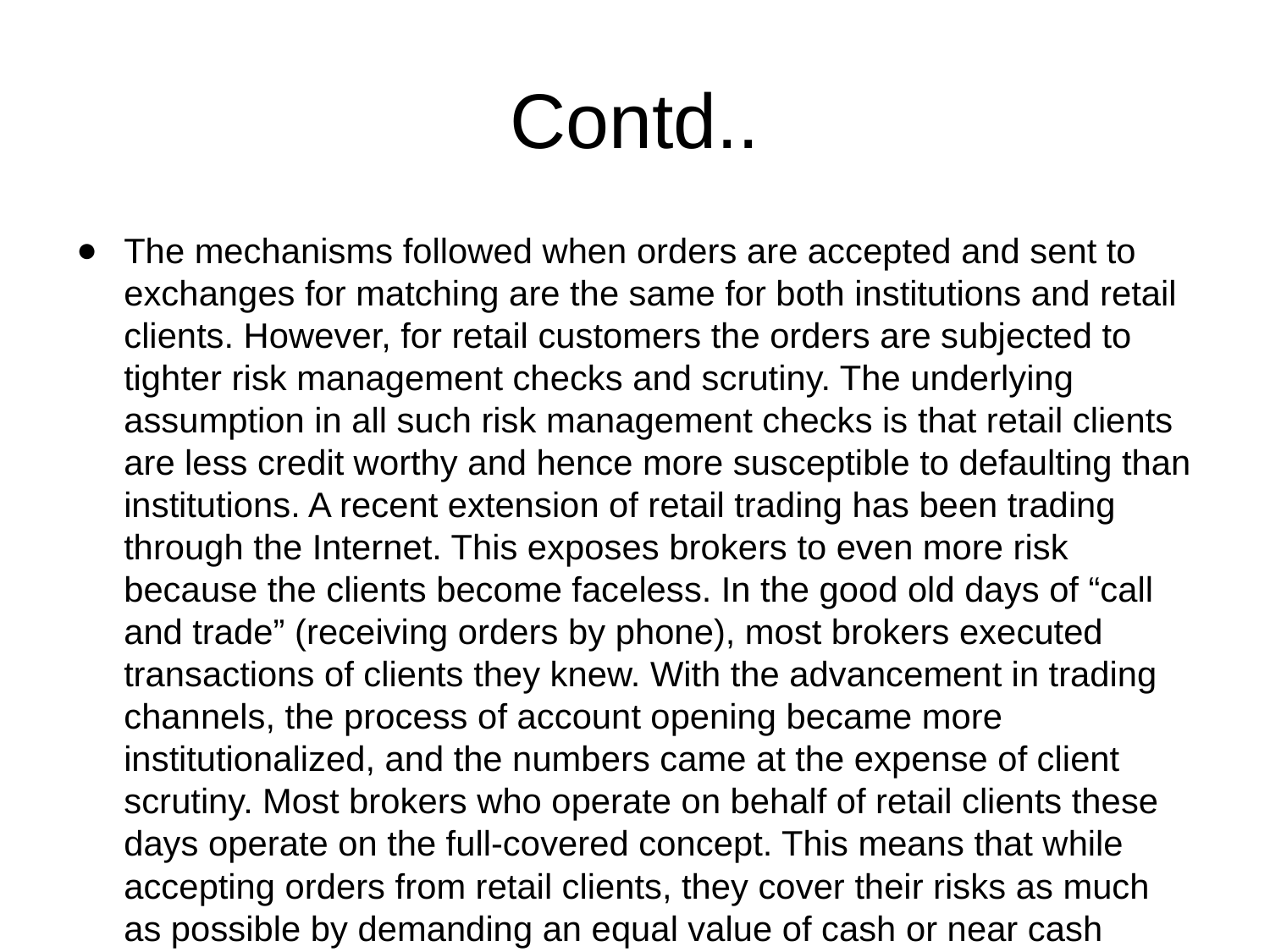

# Contd..
The mechanisms followed when orders are accepted and sent to exchanges for matching are the same for both institutions and retail clients. However, for retail customers the orders are subjected to tighter risk management checks and scrutiny. The underlying assumption in all such risk management checks is that retail clients are less credit worthy and hence more susceptible to defaulting than institutions. A recent extension of retail trading has been trading through the Internet. This exposes brokers to even more risk because the clients become faceless. In the good old days of “call and trade” (receiving orders by phone), most brokers executed transactions of clients they knew. With the advancement in trading channels, the process of account opening became more institutionalized, and the numbers came at the expense of client scrutiny. Most brokers who operate on behalf of retail clients these days operate on the full-covered concept. This means that while accepting orders from retail clients, they cover their risks as much as possible by demanding an equal value of cash or near cash securities.